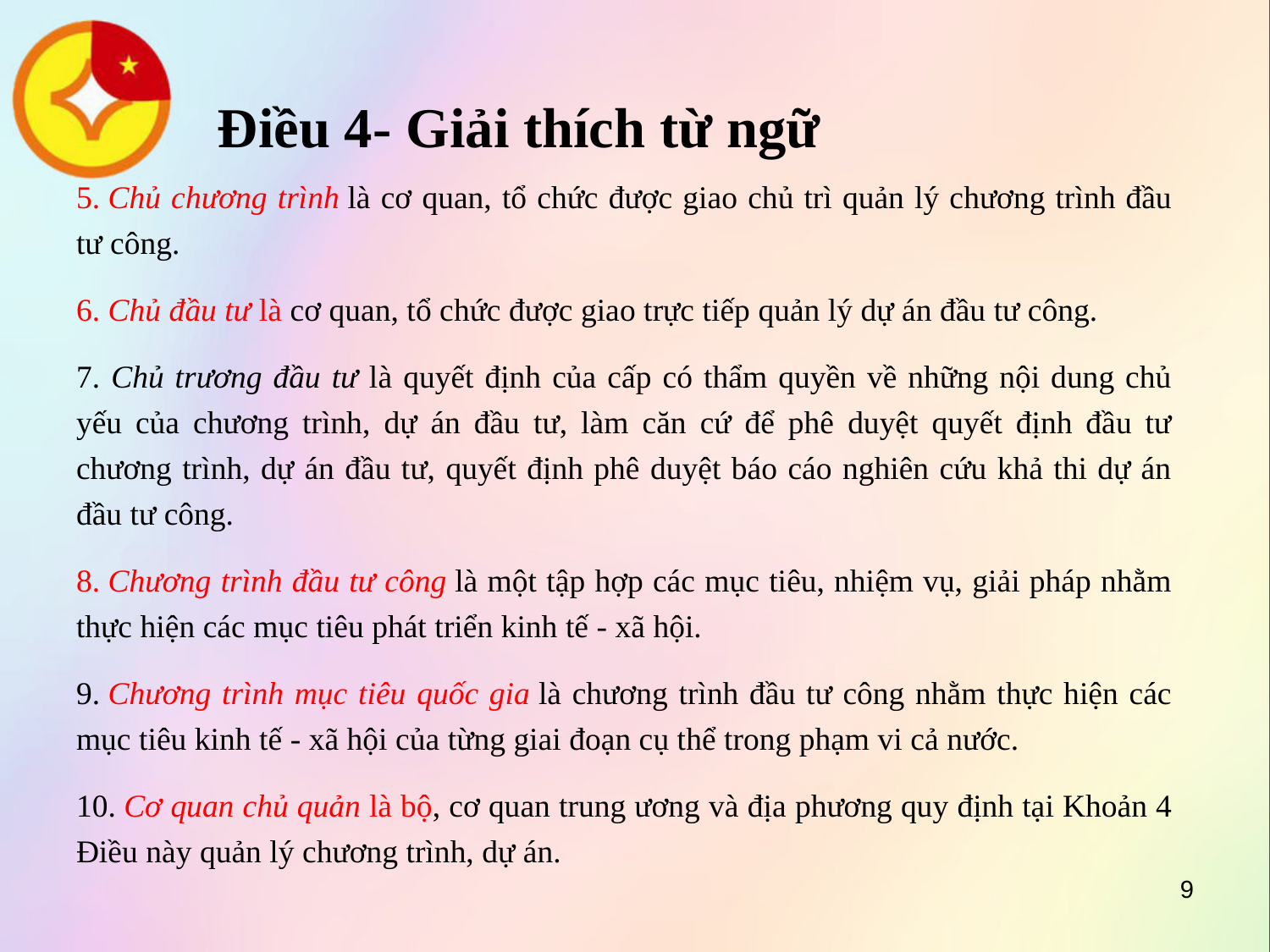

Điều 4- Giải thích từ ngữ
5. Chủ chương trình là cơ quan, tổ chức được giao chủ trì quản lý chương trình đầu tư công.
6. Chủ đầu tư là cơ quan, tổ chức được giao trực tiếp quản lý dự án đầu tư công.
7. Chủ trương đầu tư là quyết định của cấp có thẩm quyền về những nội dung chủ yếu của chương trình, dự án đầu tư, làm căn cứ để phê duyệt quyết định đầu tư chương trình, dự án đầu tư, quyết định phê duyệt báo cáo nghiên cứu khả thi dự án đầu tư công.
8. Chương trình đầu tư công là một tập hợp các mục tiêu, nhiệm vụ, giải pháp nhằm thực hiện các mục tiêu phát triển kinh tế - xã hội.
9. Chương trình mục tiêu quốc gia là chương trình đầu tư công nhằm thực hiện các mục tiêu kinh tế - xã hội của từng giai đoạn cụ thể trong phạm vi cả nước.
10. Cơ quan chủ quản là bộ, cơ quan trung ương và địa phương quy định tại Khoản 4 Điều này quản lý chương trình, dự án.

9